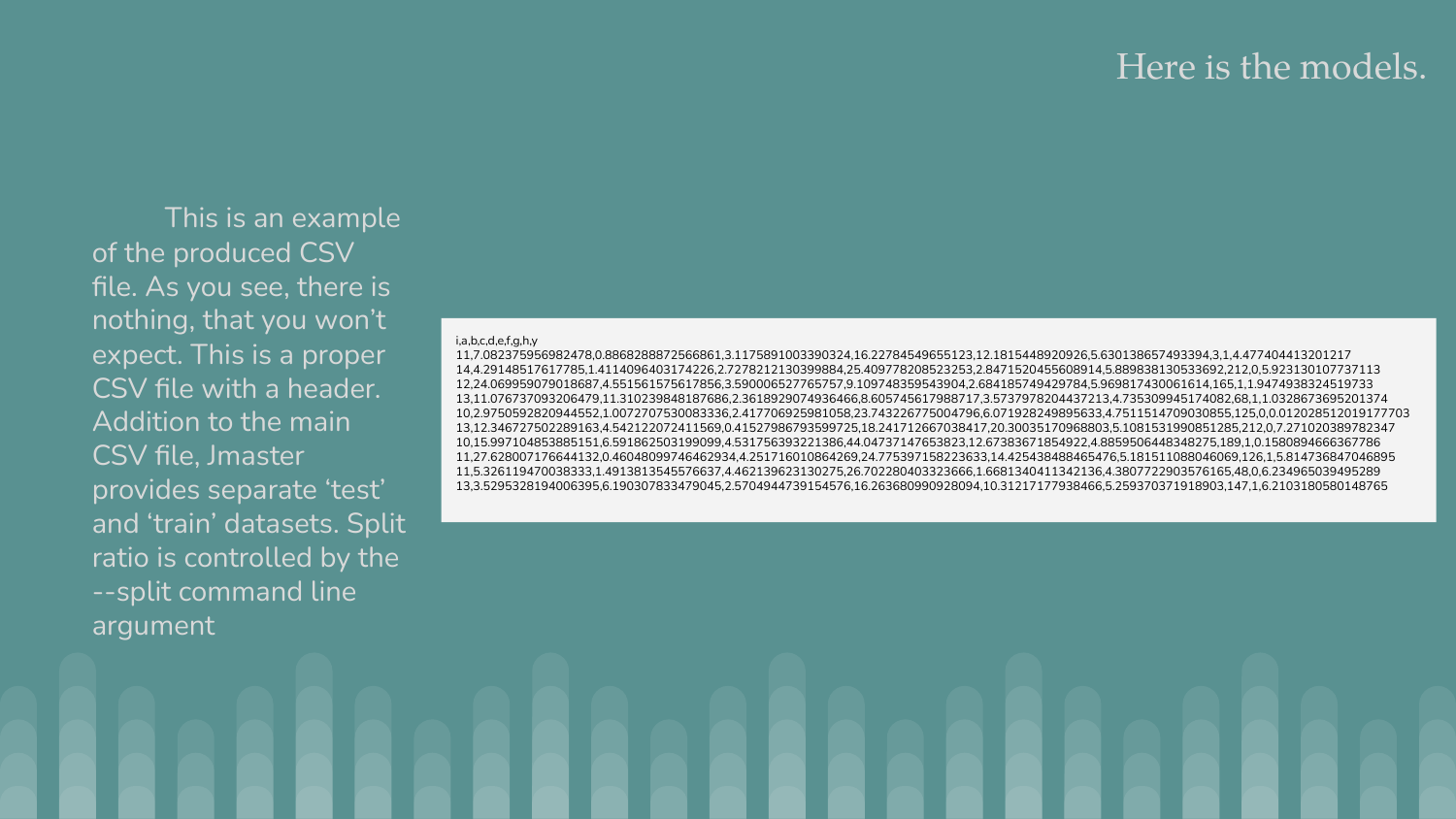

Here is the models.
This is an example of the produced CSV file. As you see, there is nothing, that you won’t expect. This is a proper CSV file with a header. Addition to the main CSV file, Jmaster provides separate ‘test’ and ‘train’ datasets. Split ratio is controlled by the --split command line argument
i,a,b,c,d,e,f,g,h,y
11,7.082375956982478,0.8868288872566861,3.1175891003390324,16.22784549655123,12.1815448920926,5.630138657493394,3,1,4.477404413201217
14,4.29148517617785,1.4114096403174226,2.7278212130399884,25.409778208523253,2.8471520455608914,5.889838130533692,212,0,5.923130107737113
12,24.069959079018687,4.551561575617856,3.590006527765757,9.109748359543904,2.684185749429784,5.969817430061614,165,1,1.9474938324519733
13,11.076737093206479,11.310239848187686,2.3618929074936466,8.605745617988717,3.5737978204437213,4.735309945174082,68,1,1.0328673695201374
10,2.9750592820944552,1.0072707530083336,2.417706925981058,23.743226775004796,6.071928249895633,4.7511514709030855,125,0,0.012028512019177703
13,12.346727502289163,4.542122072411569,0.41527986793599725,18.241712667038417,20.30035170968803,5.1081531990851285,212,0,7.271020389782347
10,15.997104853885151,6.591862503199099,4.531756393221386,44.04737147653823,12.67383671854922,4.8859506448348275,189,1,0.1580894666367786
11,27.628007176644132,0.46048099746462934,4.251716010864269,24.775397158223633,14.425438488465476,5.181511088046069,126,1,5.814736847046895
11,5.326119470038333,1.4913813545576637,4.462139623130275,26.702280403323666,1.6681340411342136,4.3807722903576165,48,0,6.234965039495289
13,3.5295328194006395,6.190307833479045,2.5704944739154576,16.263680990928094,10.31217177938466,5.259370371918903,147,1,6.2103180580148765